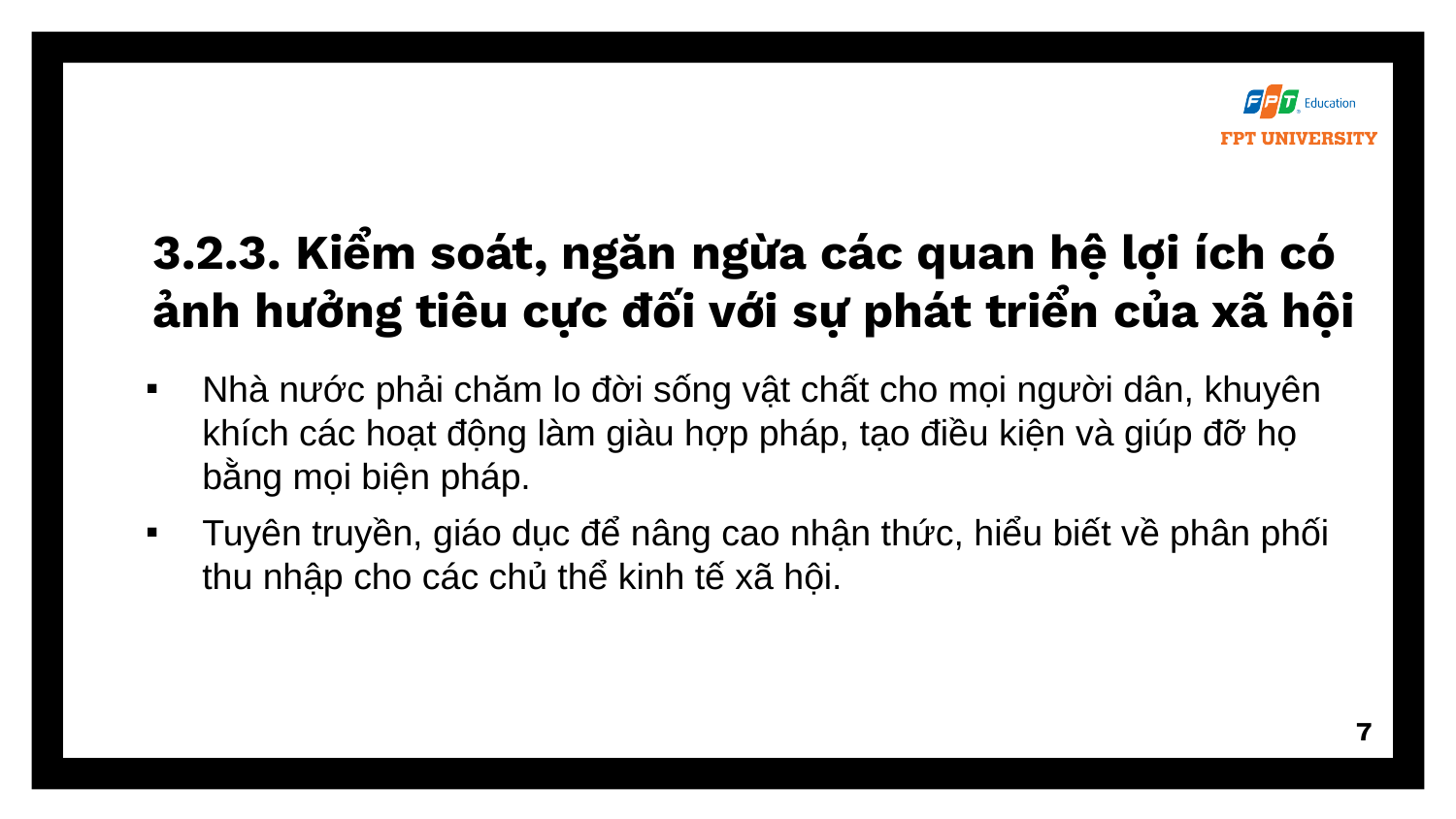

# 3.2.3. Kiểm soát, ngăn ngừa các quan hệ lợi ích có ảnh hưởng tiêu cực đối với sự phát triển của xã hội
Nhà nước phải chăm lo đời sống vật chất cho mọi người dân, khuyên khích các hoạt động làm giàu hợp pháp, tạo điều kiện và giúp đỡ họ bằng mọi biện pháp.
Tuyên truyền, giáo dục để nâng cao nhận thức, hiểu biết về phân phối thu nhập cho các chủ thể kinh tế xã hội.
7